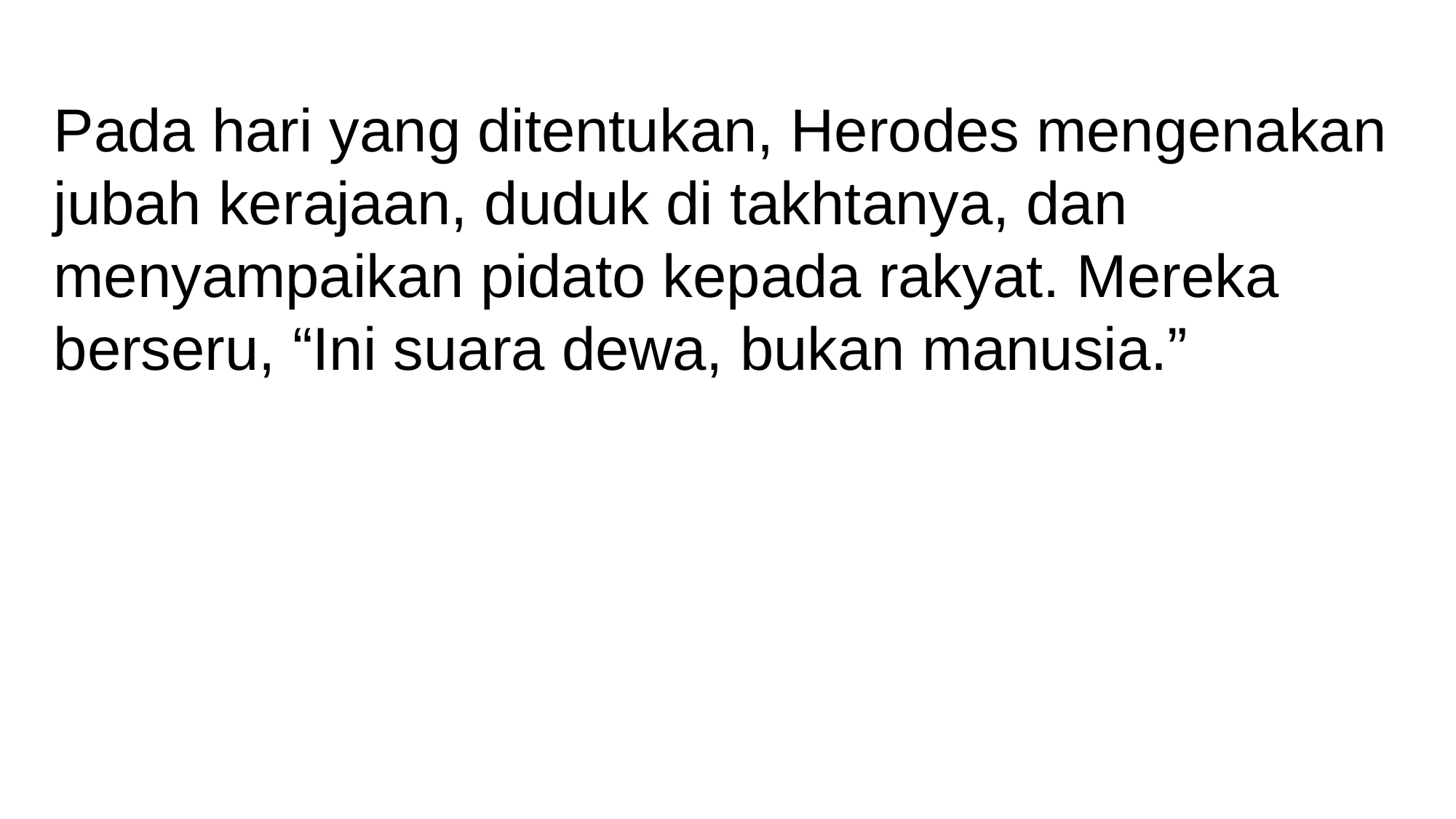

Pada hari yang ditentukan, Herodes mengenakan jubah kerajaan, duduk di takhtanya, dan menyampaikan pidato kepada rakyat. Mereka berseru, “Ini suara dewa, bukan manusia.”